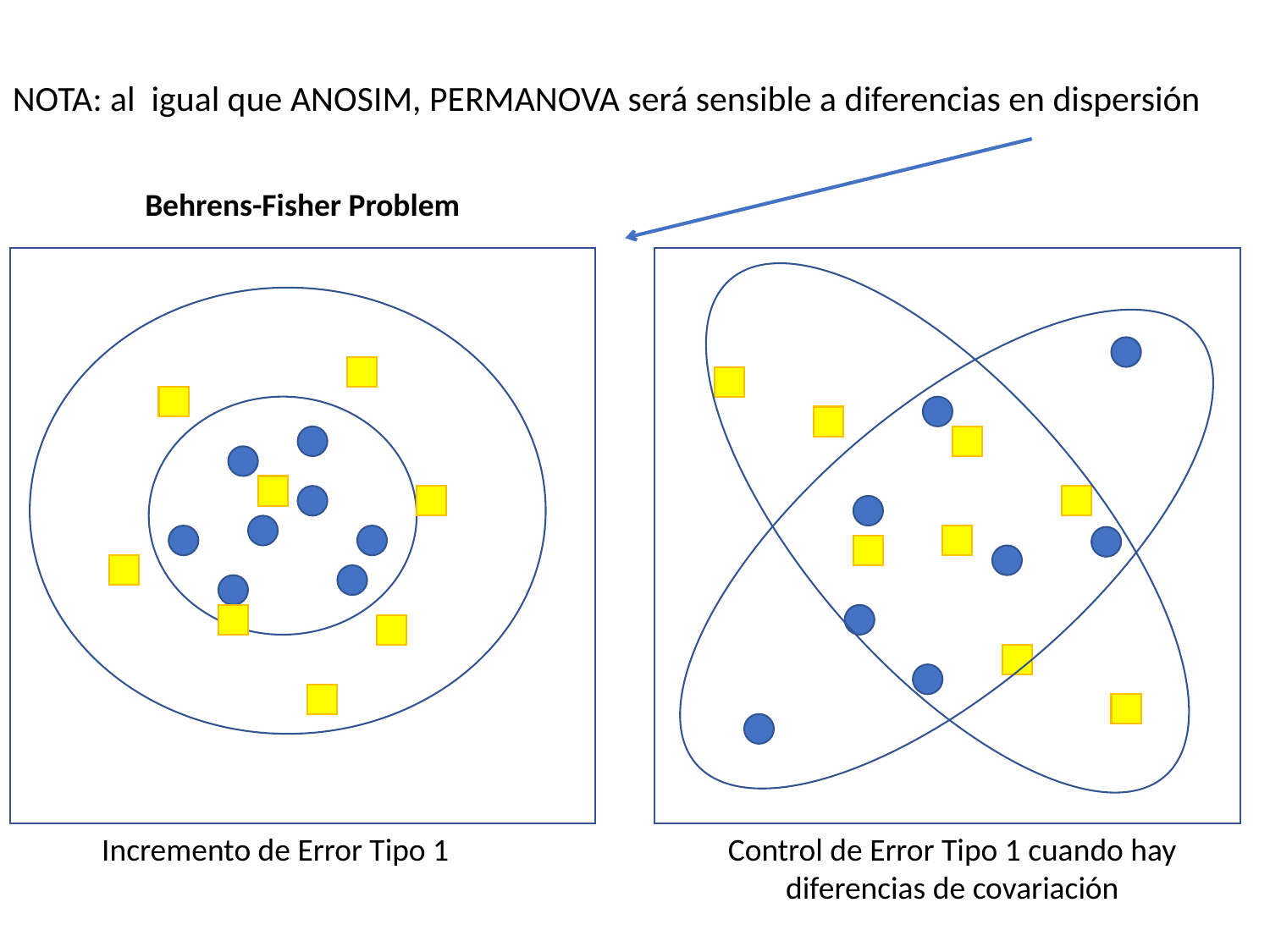

NOTA: al  igual que ANOSIM, PERMANOVA será sensible a diferencias en dispersión
Behrens-Fisher Problem

Incremento de Error Tipo 1
Control de Error Tipo 1 cuando hay diferencias de covariación